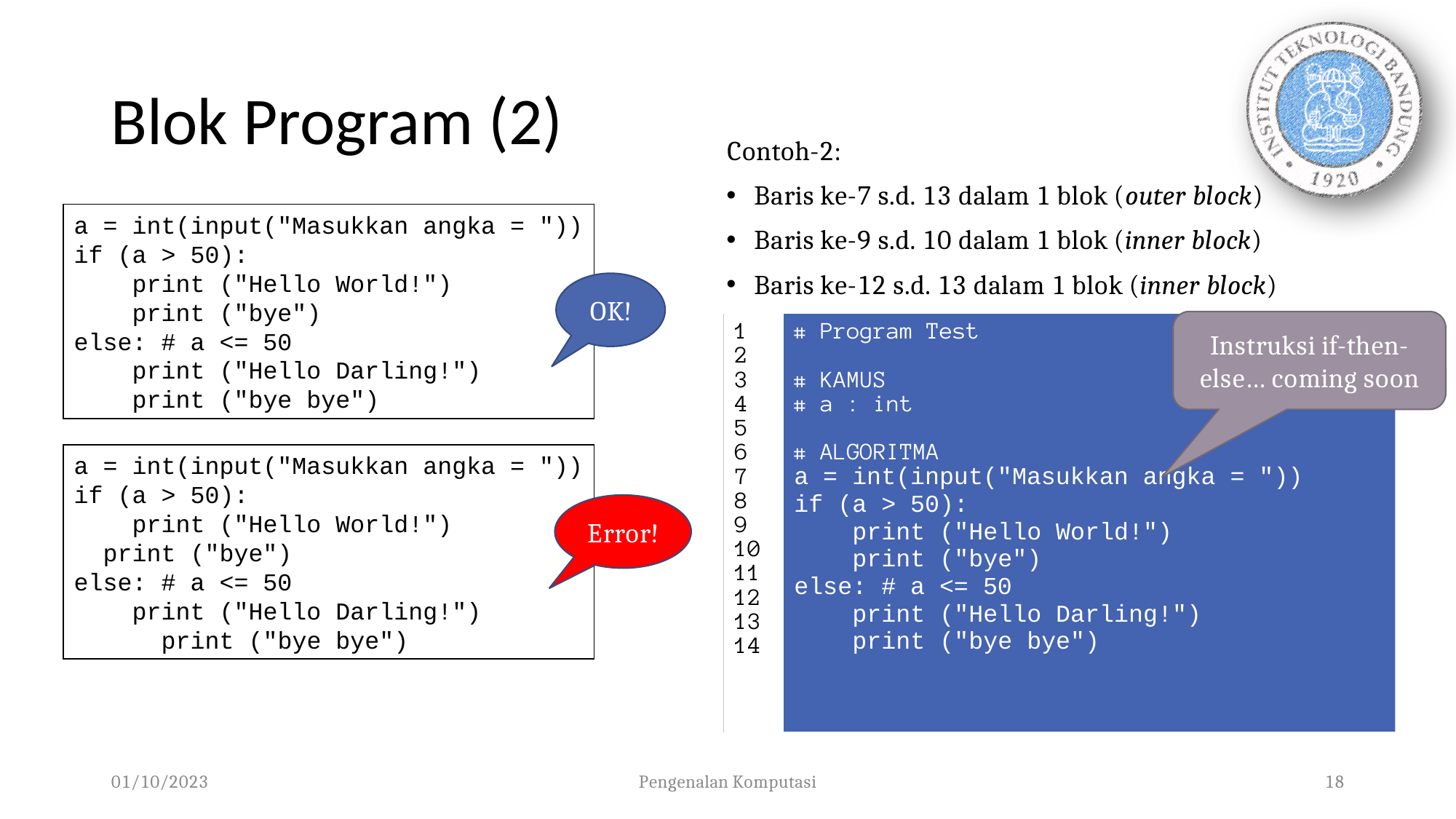

# Blok Program (2)
Contoh-2:
Baris ke-7 s.d. 13 dalam 1 blok (outer block)
Baris ke-9 s.d. 10 dalam 1 blok (inner block)
Baris ke-12 s.d. 13 dalam 1 blok (inner block)
a = int(input("Masukkan angka = "))
if (a > 50):
    print ("Hello World!")
    print ("bye")
else: # a <= 50
    print ("Hello Darling!")
    print ("bye bye")
OK!
Instruksi if-then-else… coming soon
| 1 2 3 4 5 6 7 8 9 10 11 12 13 14 | # Program Test # KAMUS # a : int # ALGORITMA a = int(input("Masukkan angka = ")) if (a > 50): print ("Hello World!") print ("bye") else: # a <= 50 print ("Hello Darling!") print ("bye bye") |
| --- | --- |
a = int(input("Masukkan angka = "))
if (a > 50):
    print ("Hello World!")
  print ("bye")
else: # a <= 50
    print ("Hello Darling!")
      print ("bye bye")
Error!
01/10/2023
Pengenalan Komputasi
18